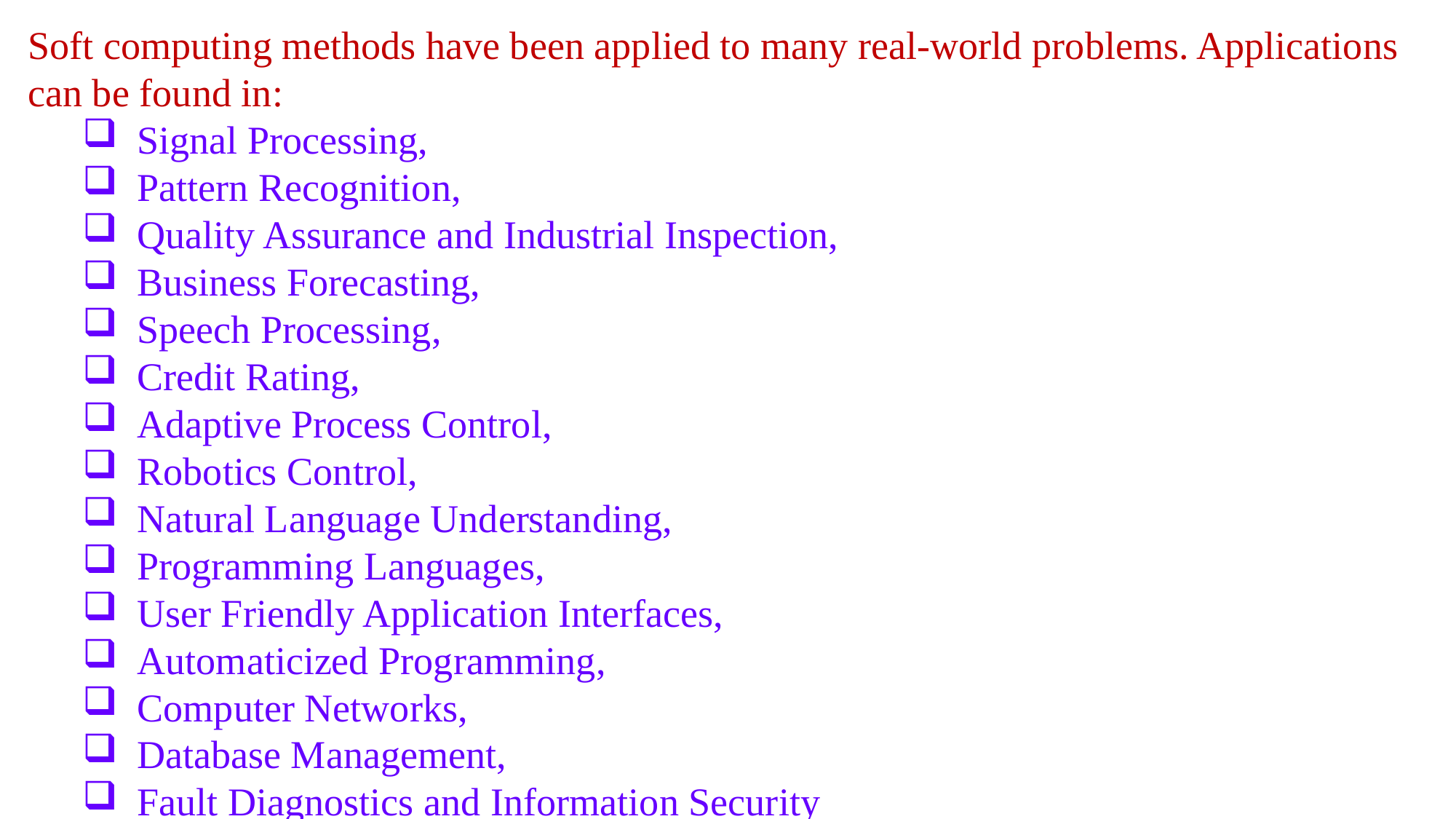

Soft computing methods have been applied to many real-world problems. Applications can be found in:
Signal Processing,
Pattern Recognition,
Quality Assurance and Industrial Inspection,
Business Forecasting,
Speech Processing,
Credit Rating,
Adaptive Process Control,
Robotics Control,
Natural Language Understanding,
Programming Languages,
User Friendly Application Interfaces,
Automaticized Programming,
Computer Networks,
Database Management,
Fault Diagnostics and Information Security